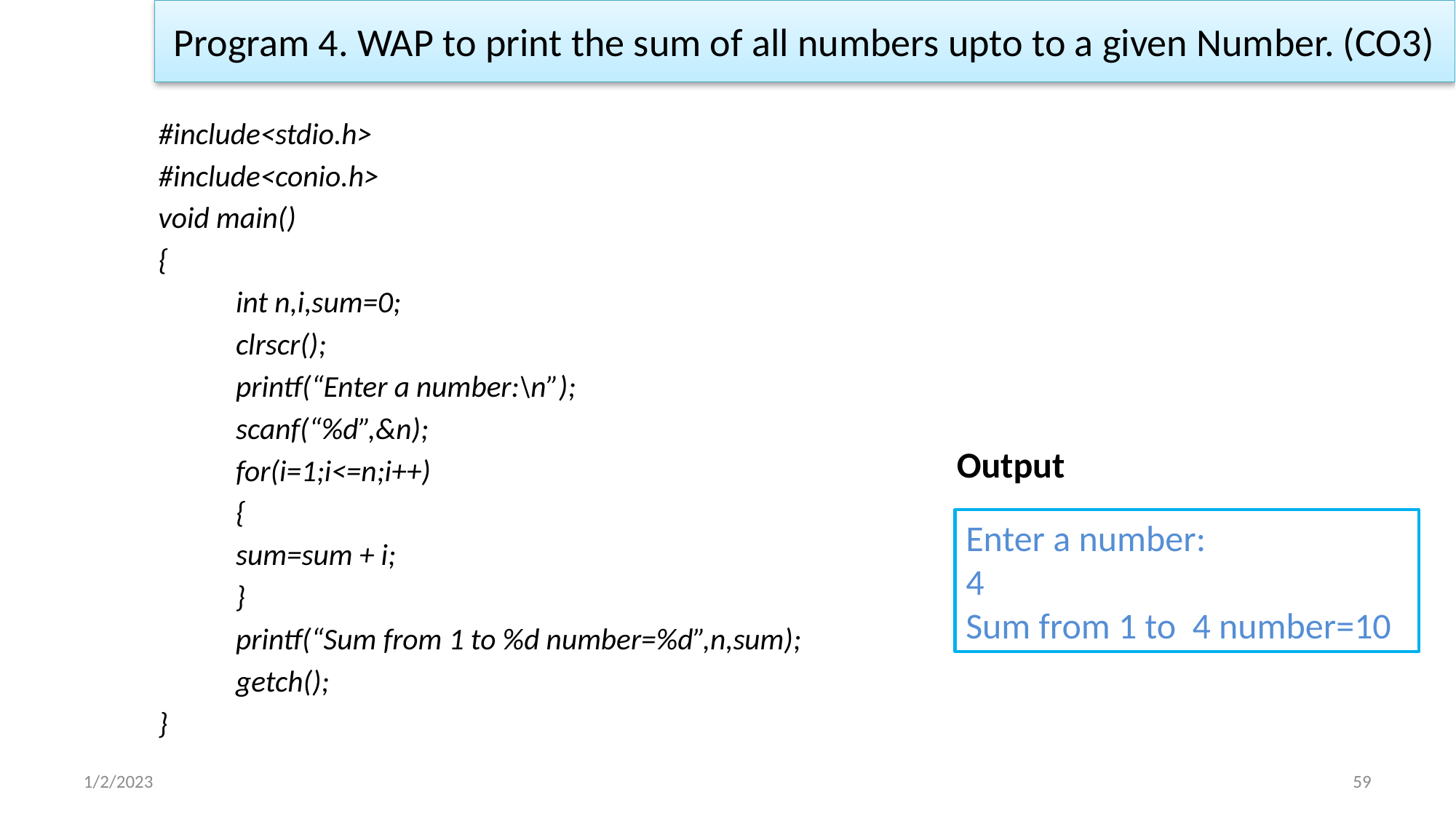

Program 4. WAP to print the sum of all numbers upto to a given Number. (CO3)
#include<stdio.h>
#include<conio.h>
void main()
{
	int n,i,sum=0;
	clrscr();
	printf(“Enter a number:\n”);
	scanf(“%d”,&n);
	for(i=1;i<=n;i++)
	{
		sum=sum + i;
	}
	printf(“Sum from 1 to %d number=%d”,n,sum);
	getch();
}
Output
Enter a number:
4
Sum from 1 to  4 number=10
1/2/2023
59